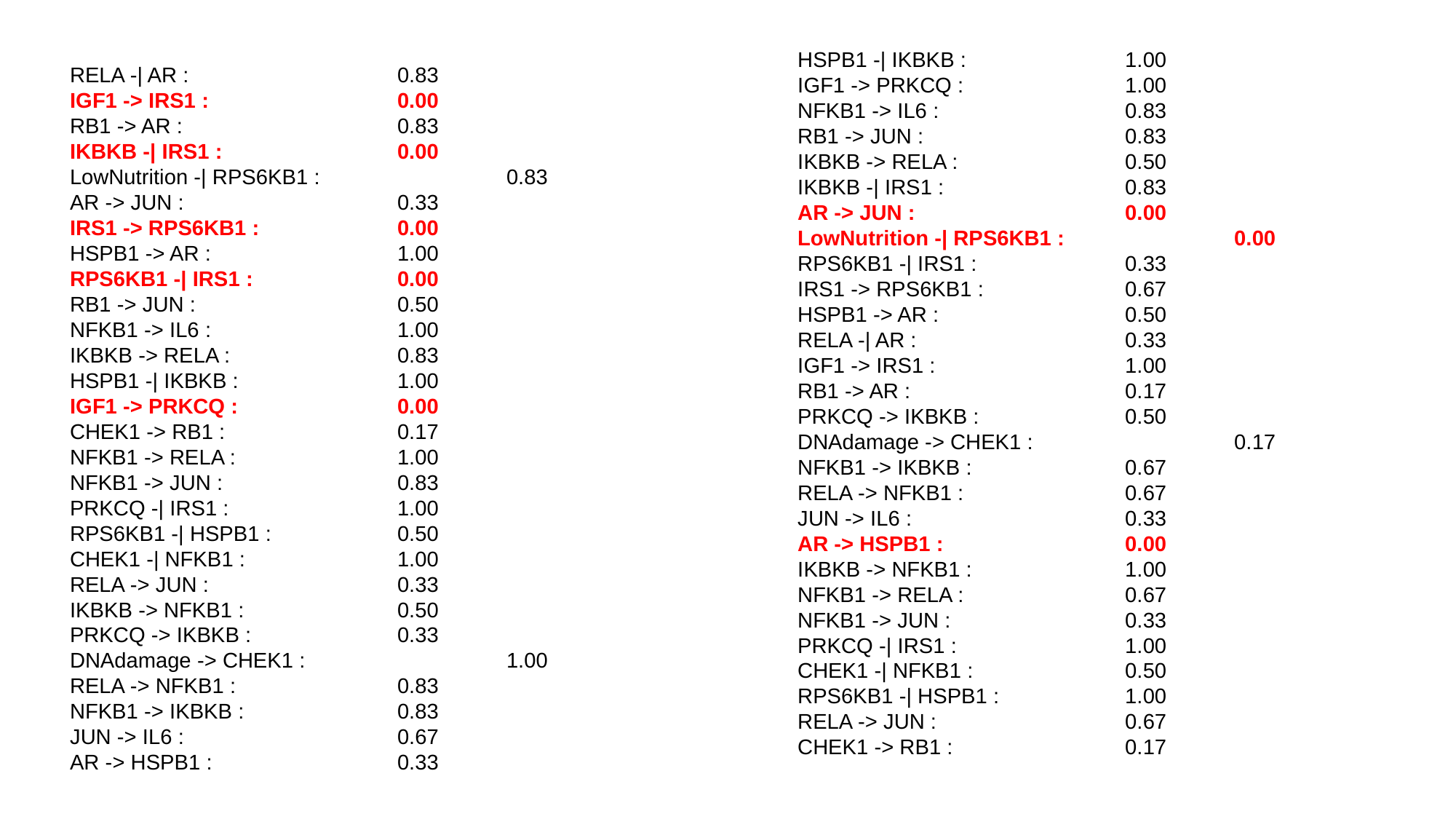

HSPB1 -| IKBKB :		1.00
IGF1 -> PRKCQ :		1.00
NFKB1 -> IL6 :		0.83
RB1 -> JUN :		0.83
IKBKB -> RELA :		0.50
IKBKB -| IRS1 :		0.83
AR -> JUN :		0.00
LowNutrition -| RPS6KB1 :		0.00
RPS6KB1 -| IRS1 :		0.33
IRS1 -> RPS6KB1 :		0.67
HSPB1 -> AR :		0.50
RELA -| AR :		0.33
IGF1 -> IRS1 :		1.00
RB1 -> AR :		0.17
PRKCQ -> IKBKB :		0.50
DNAdamage -> CHEK1 :		0.17
NFKB1 -> IKBKB :		0.67
RELA -> NFKB1 :		0.67
JUN -> IL6 :		0.33
AR -> HSPB1 :		0.00
IKBKB -> NFKB1 :		1.00
NFKB1 -> RELA :		0.67
NFKB1 -> JUN :		0.33
PRKCQ -| IRS1 :		1.00
CHEK1 -| NFKB1 :		0.50
RPS6KB1 -| HSPB1 :		1.00
RELA -> JUN :		0.67
CHEK1 -> RB1 :		0.17
RELA -| AR :		0.83
IGF1 -> IRS1 :		0.00
RB1 -> AR :		0.83
IKBKB -| IRS1 :		0.00
LowNutrition -| RPS6KB1 :		0.83
AR -> JUN :		0.33
IRS1 -> RPS6KB1 :		0.00
HSPB1 -> AR :		1.00
RPS6KB1 -| IRS1 :		0.00
RB1 -> JUN :		0.50
NFKB1 -> IL6 :		1.00
IKBKB -> RELA :		0.83
HSPB1 -| IKBKB :		1.00
IGF1 -> PRKCQ :		0.00
CHEK1 -> RB1 :		0.17
NFKB1 -> RELA :		1.00
NFKB1 -> JUN :		0.83
PRKCQ -| IRS1 :		1.00
RPS6KB1 -| HSPB1 :		0.50
CHEK1 -| NFKB1 :		1.00
RELA -> JUN :		0.33
IKBKB -> NFKB1 :		0.50
PRKCQ -> IKBKB :		0.33
DNAdamage -> CHEK1 :		1.00
RELA -> NFKB1 :		0.83
NFKB1 -> IKBKB :		0.83
JUN -> IL6 :		0.67
AR -> HSPB1 :		0.33